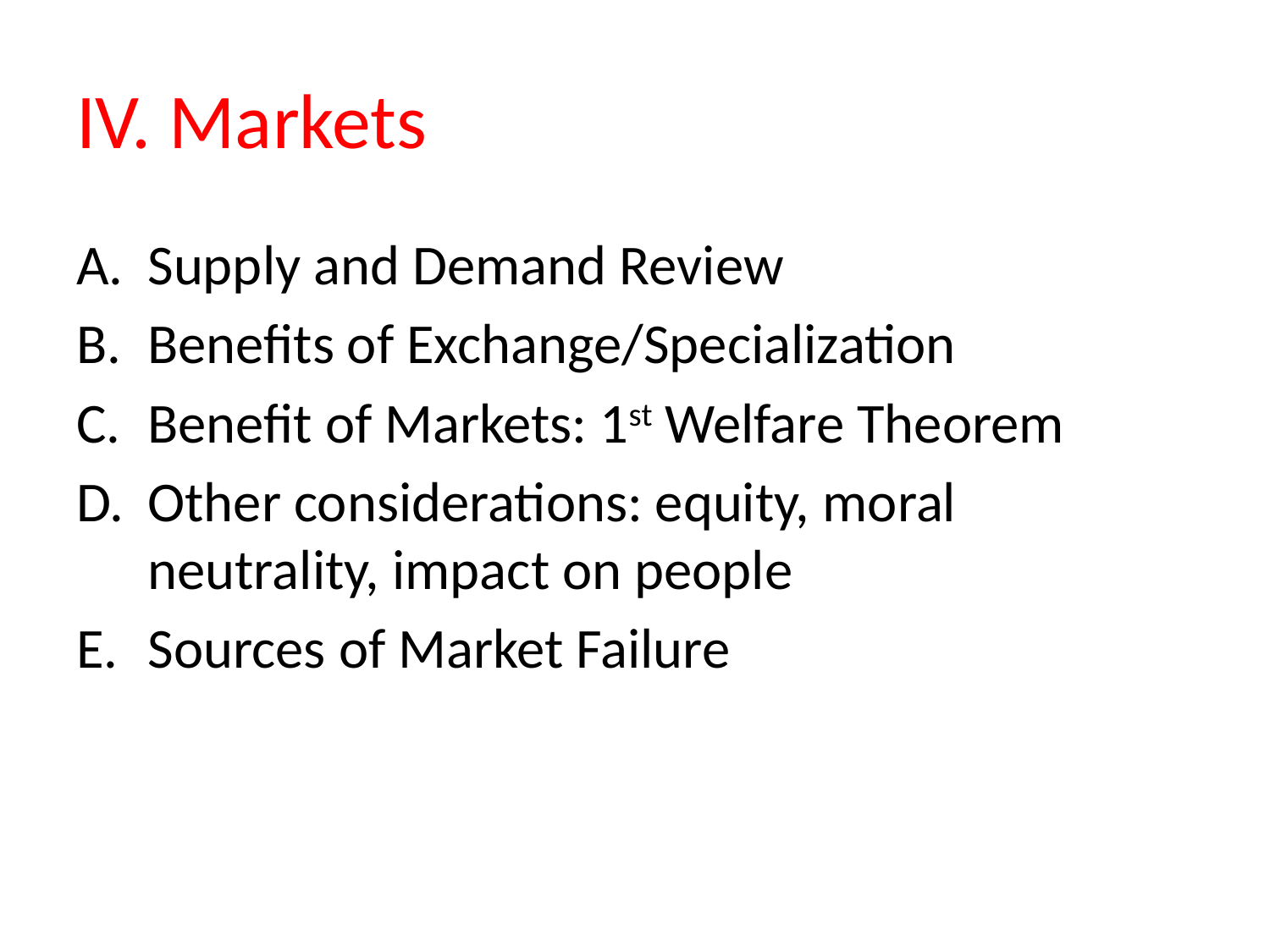

# IV. Markets
Supply and Demand Review
Benefits of Exchange/Specialization
Benefit of Markets: 1st Welfare Theorem
Other considerations: equity, moral neutrality, impact on people
Sources of Market Failure